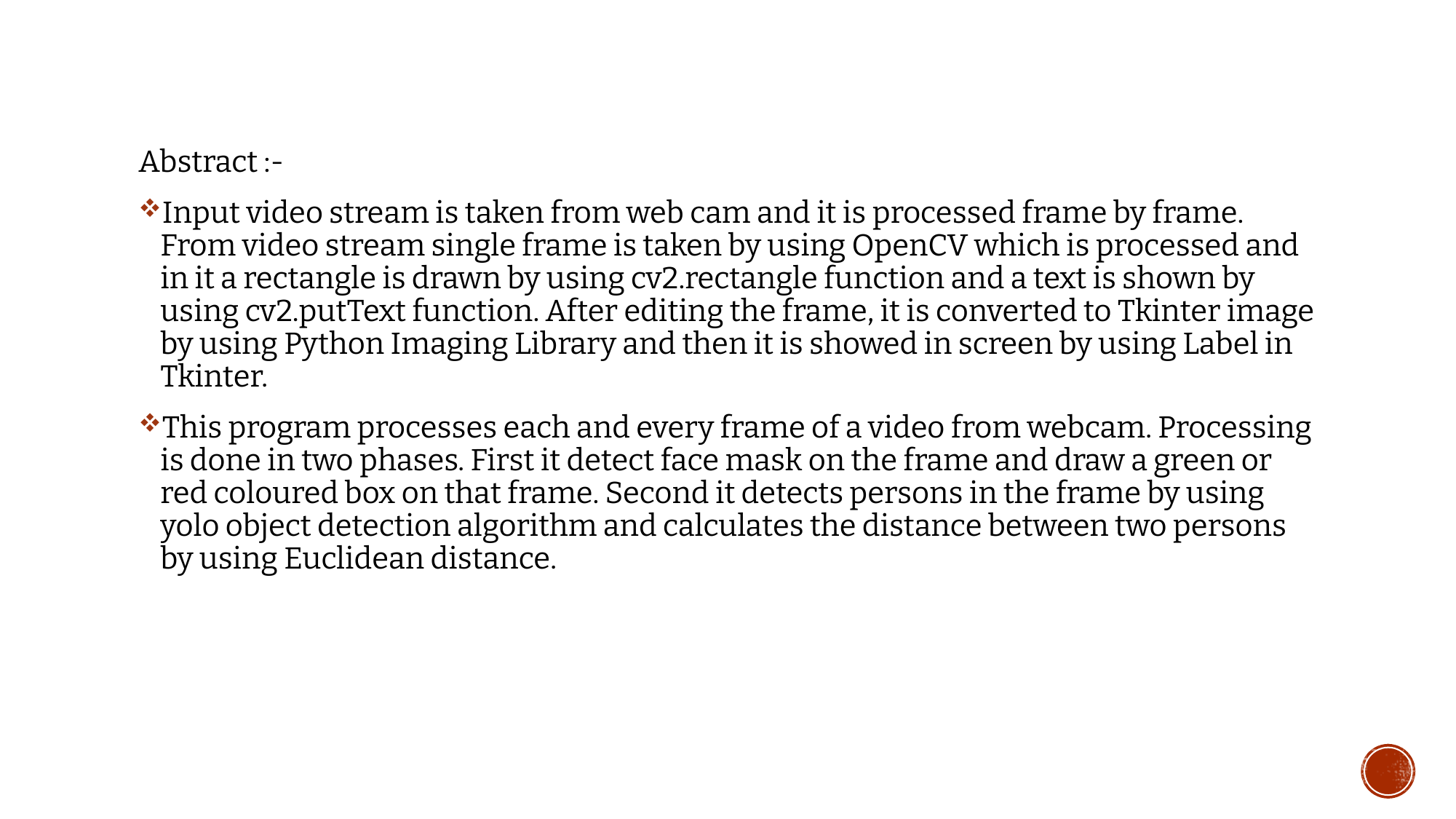

Abstract :-
Input video stream is taken from web cam and it is processed frame by frame. From video stream single frame is taken by using OpenCV which is processed and in it a rectangle is drawn by using cv2.rectangle function and a text is shown by using cv2.putText function. After editing the frame, it is converted to Tkinter image by using Python Imaging Library and then it is showed in screen by using Label in Tkinter.
This program processes each and every frame of a video from webcam. Processing is done in two phases. First it detect face mask on the frame and draw a green or red coloured box on that frame. Second it detects persons in the frame by using yolo object detection algorithm and calculates the distance between two persons by using Euclidean distance.